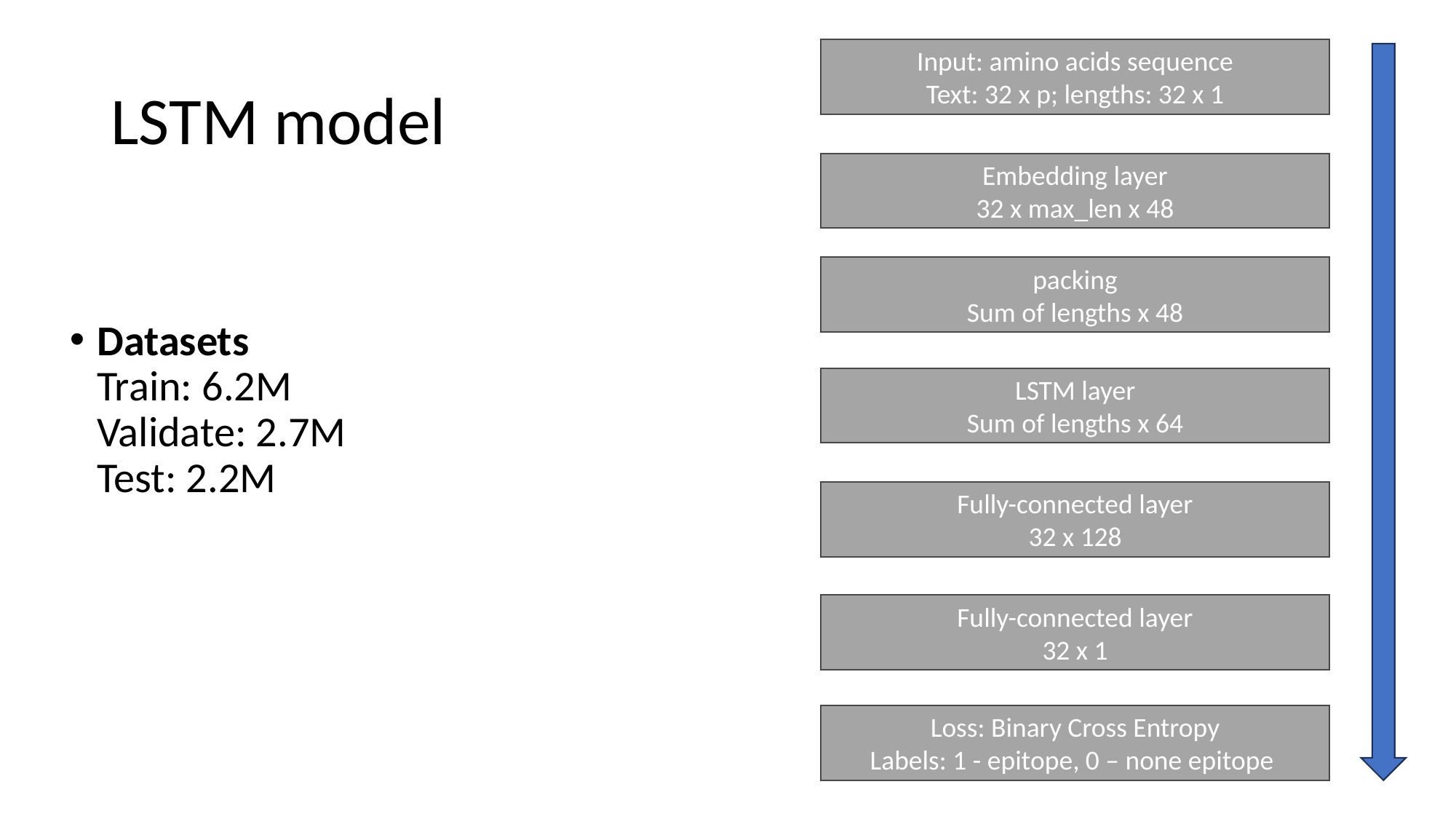

Input: amino acids sequence
Text: 32 x p; lengths: 32 x 1
# LSTM model

Embedding layer
32 x max_len x 48
packing
Sum of lengths x 48
Datasets
Train: 6.2M
Validate: 2.7M
Test: 2.2M
LSTM layer
Sum of lengths x 64
Fully-connected layer
32 x 128
Fully-connected layer
32 x 1
Loss: Binary Cross Entropy
Labels: 1 - epitope, 0 – none epitope